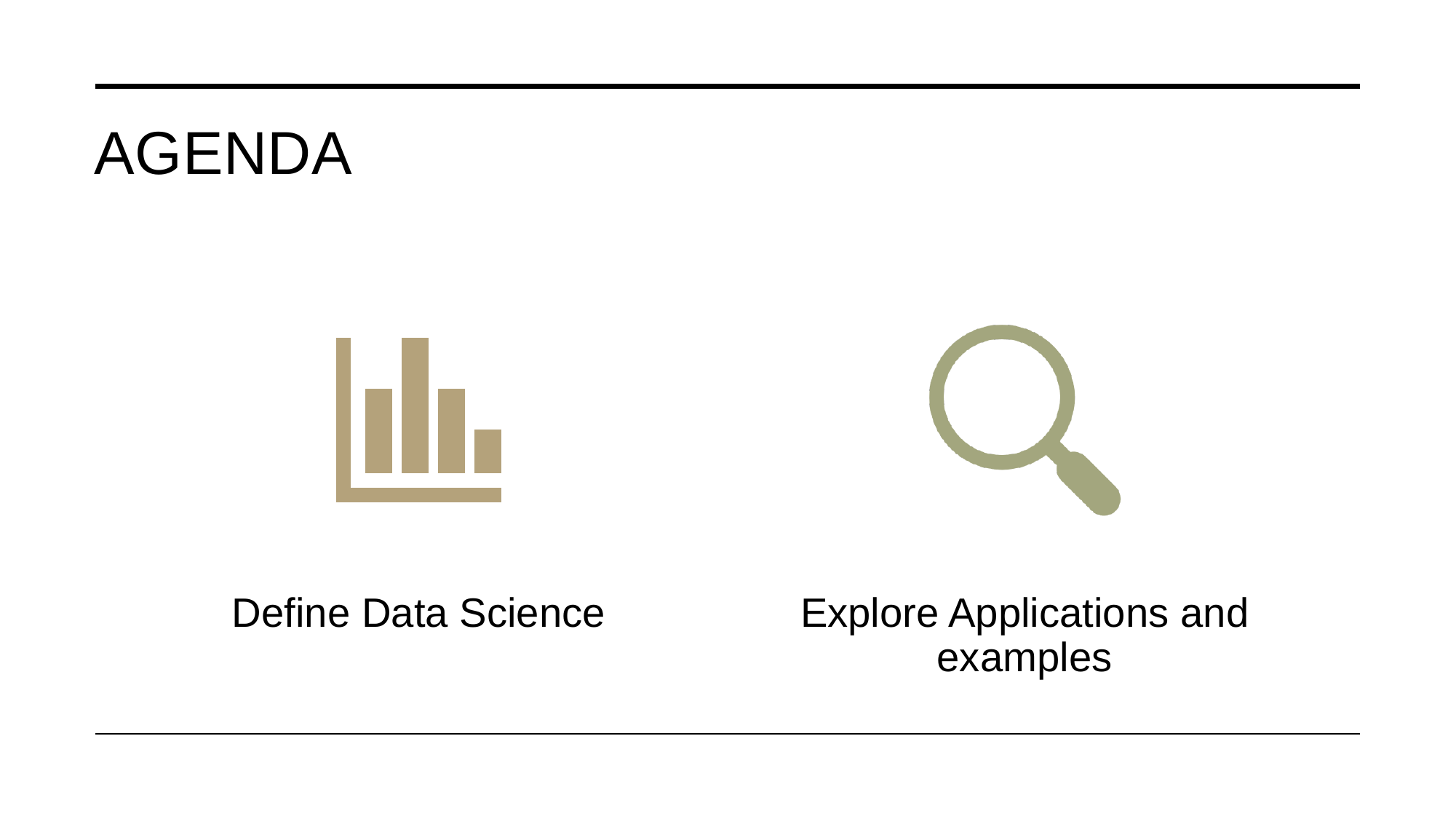

# Agenda
Define Data Science
Explore Applications and examples